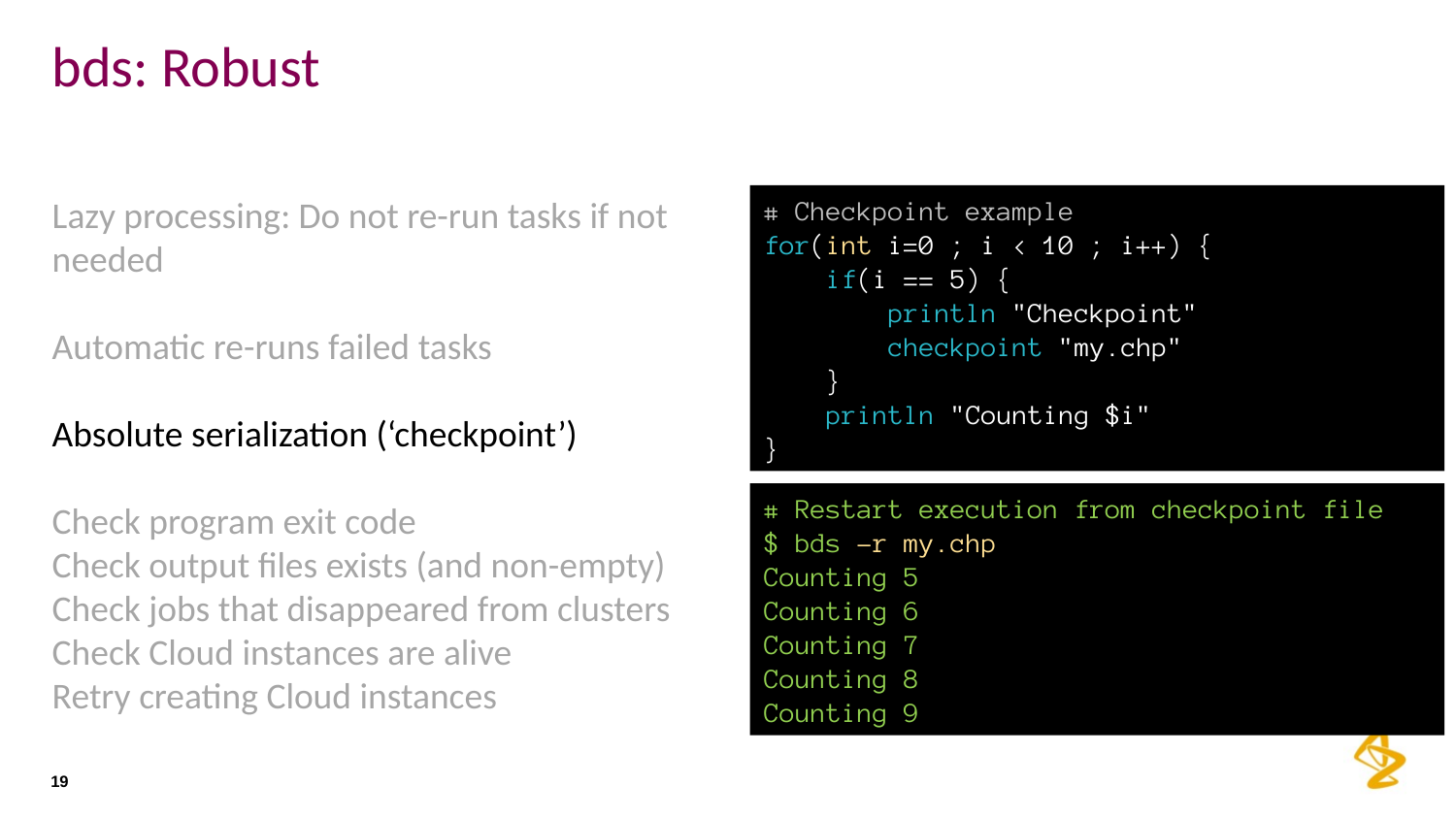

# bds: Robust
Lazy processing: Do not re-run tasks if not needed

Automatic re-runs failed tasks
Absolute serialization (‘checkpoint’)

Check program exit code
Check output files exists (and non-empty)
Check jobs that disappeared from clusters
Check Cloud instances are alive
Retry creating Cloud instances

# Checkpoint example
for(int i=0 ; i < 10 ; i++) {
    if(i == 5) {
        println "Checkpoint"
        checkpoint "my.chp"
    }
    println "Counting $i"
}
# Restart execution from checkpoint file $ bds -r my.chp
Counting 5
Counting 6
Counting 7
Counting 8
Counting 9
19